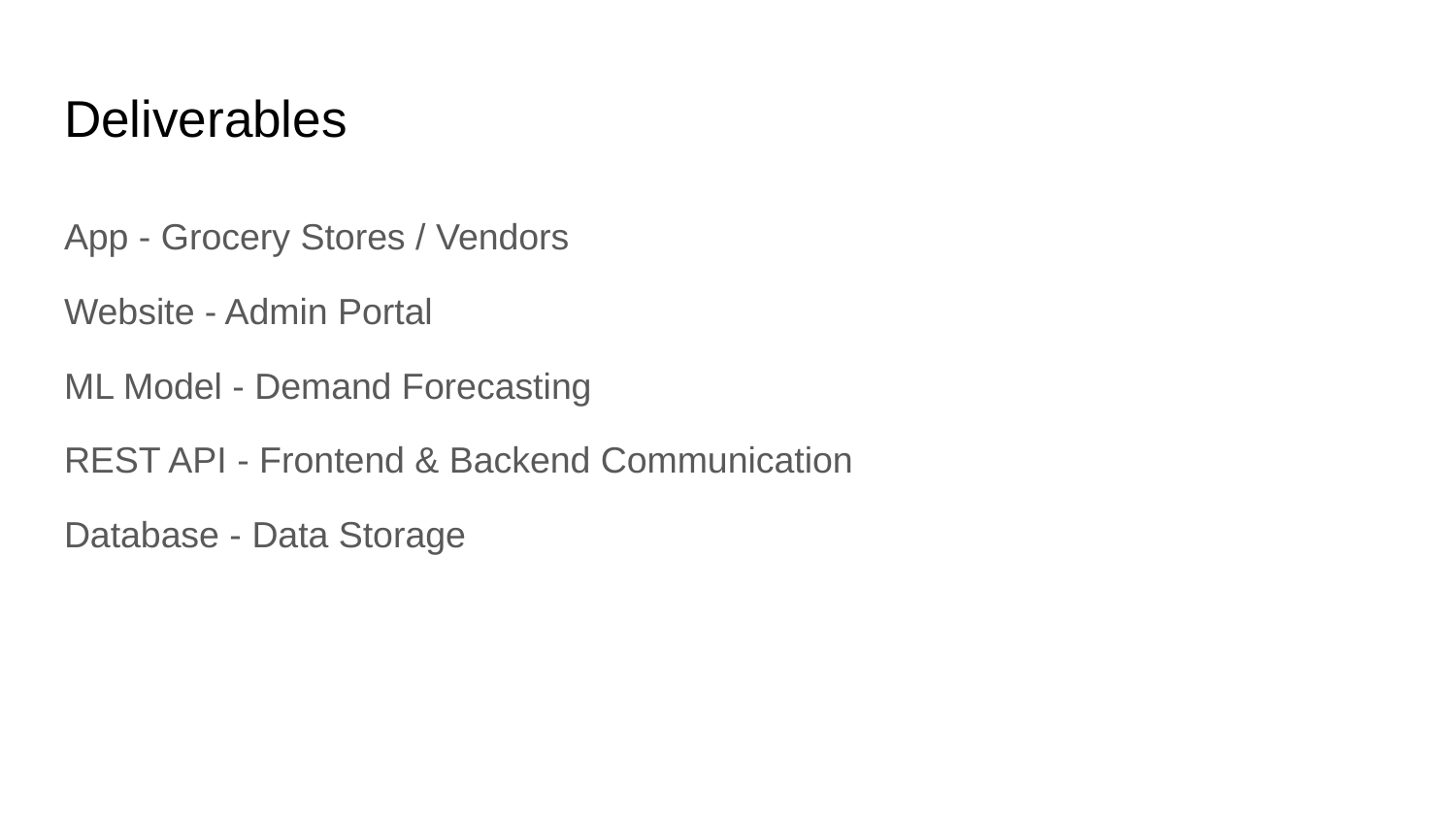

# Deliverables
App - Grocery Stores / Vendors
Website - Admin Portal
ML Model - Demand Forecasting
REST API - Frontend & Backend Communication
Database - Data Storage